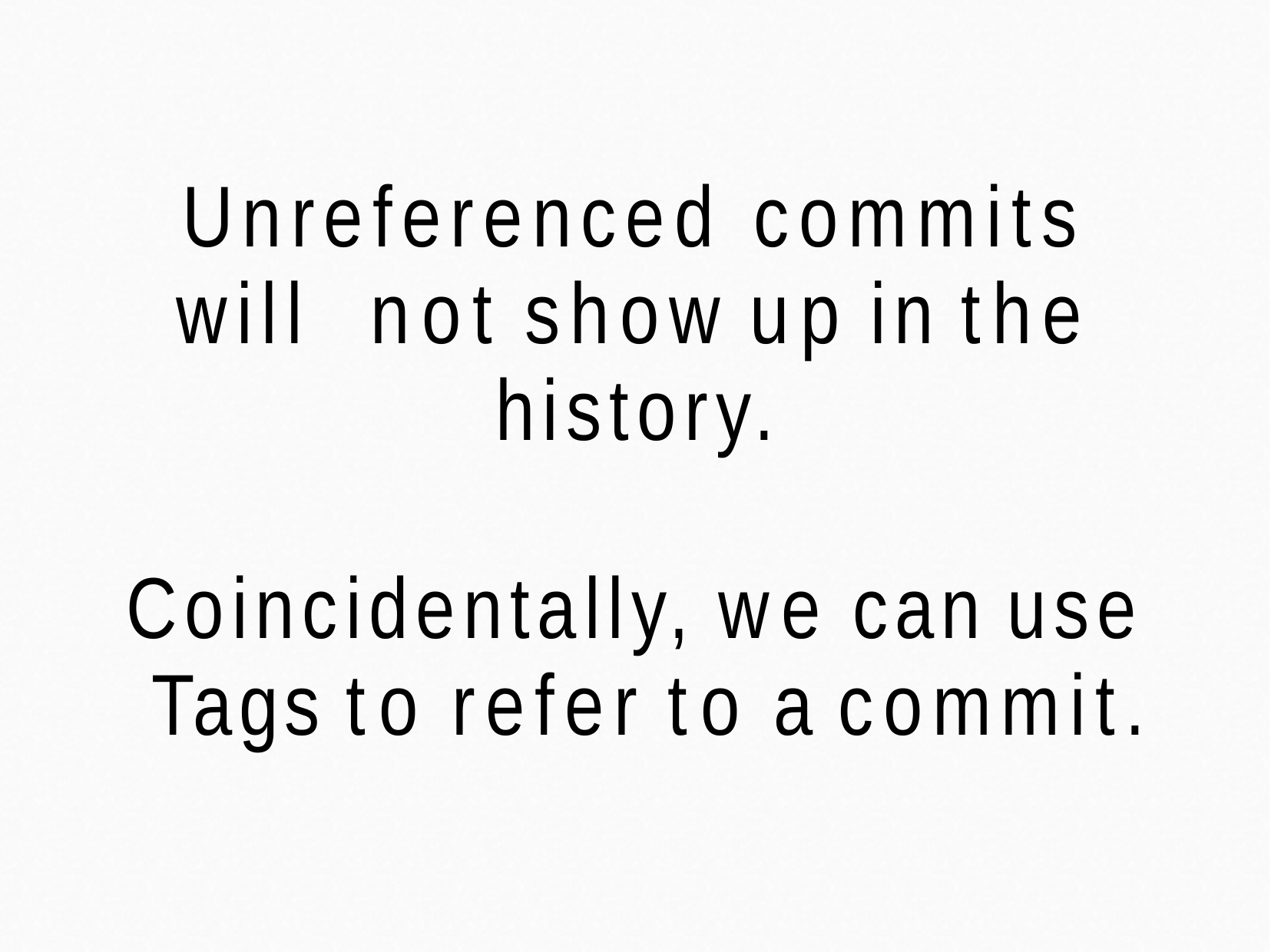

Unreferenced commits will  not show up in the history.

Coincidentally, we can use  Tags to refer to a commit.